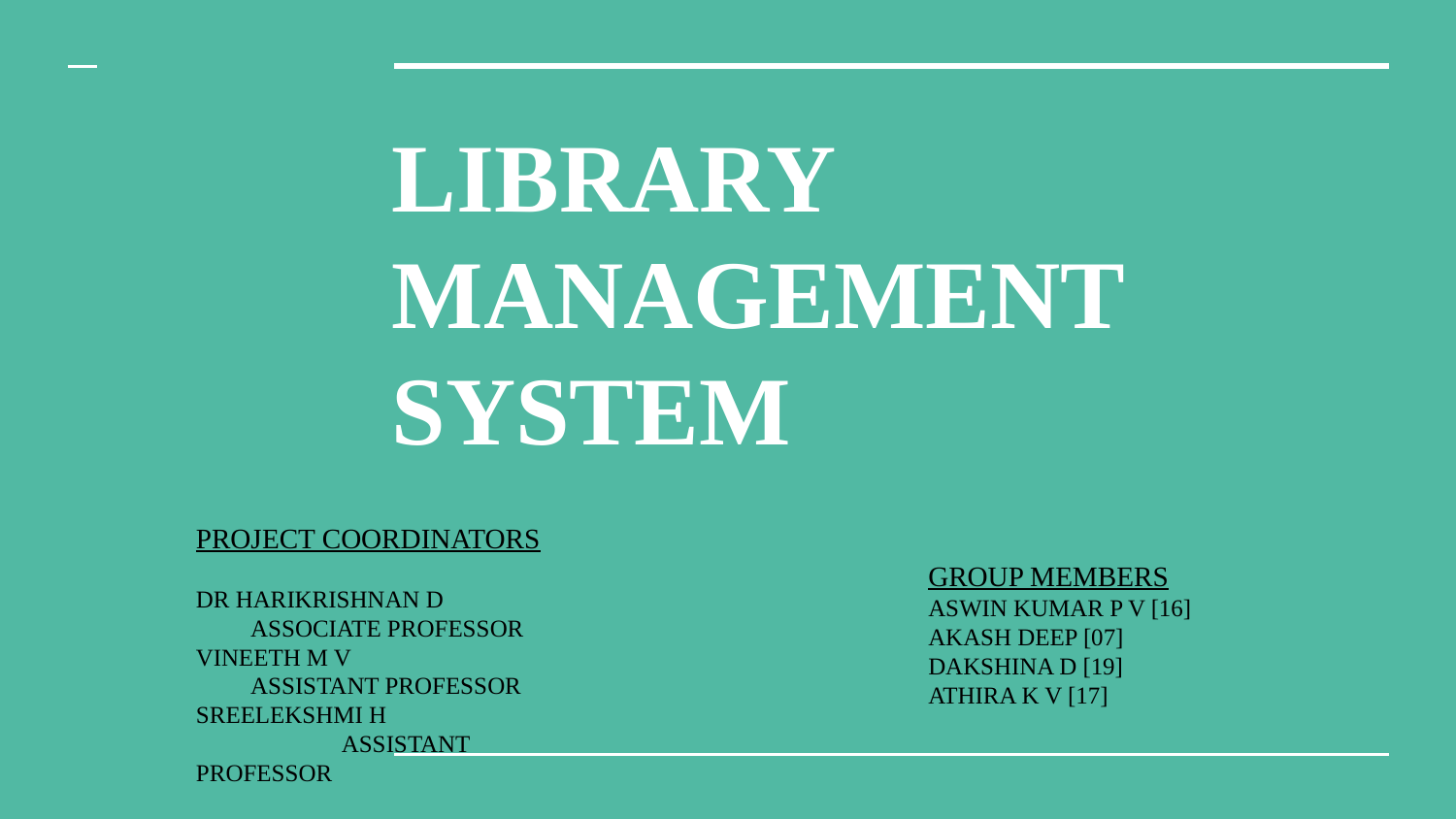

# LIBRARY MANAGEMENT SYSTEM
PROJECT COORDINATORS
DR HARIKRISHNAN D
         ASSOCIATE PROFESSOR
VINEETH M V
         ASSISTANT PROFESSOR
SREELEKSHMI H
	ASSISTANT PROFESSOR
GROUP MEMBERS
ASWIN KUMAR P V [16]
AKASH DEEP [07]
DAKSHINA D [19]
ATHIRA K V [17]